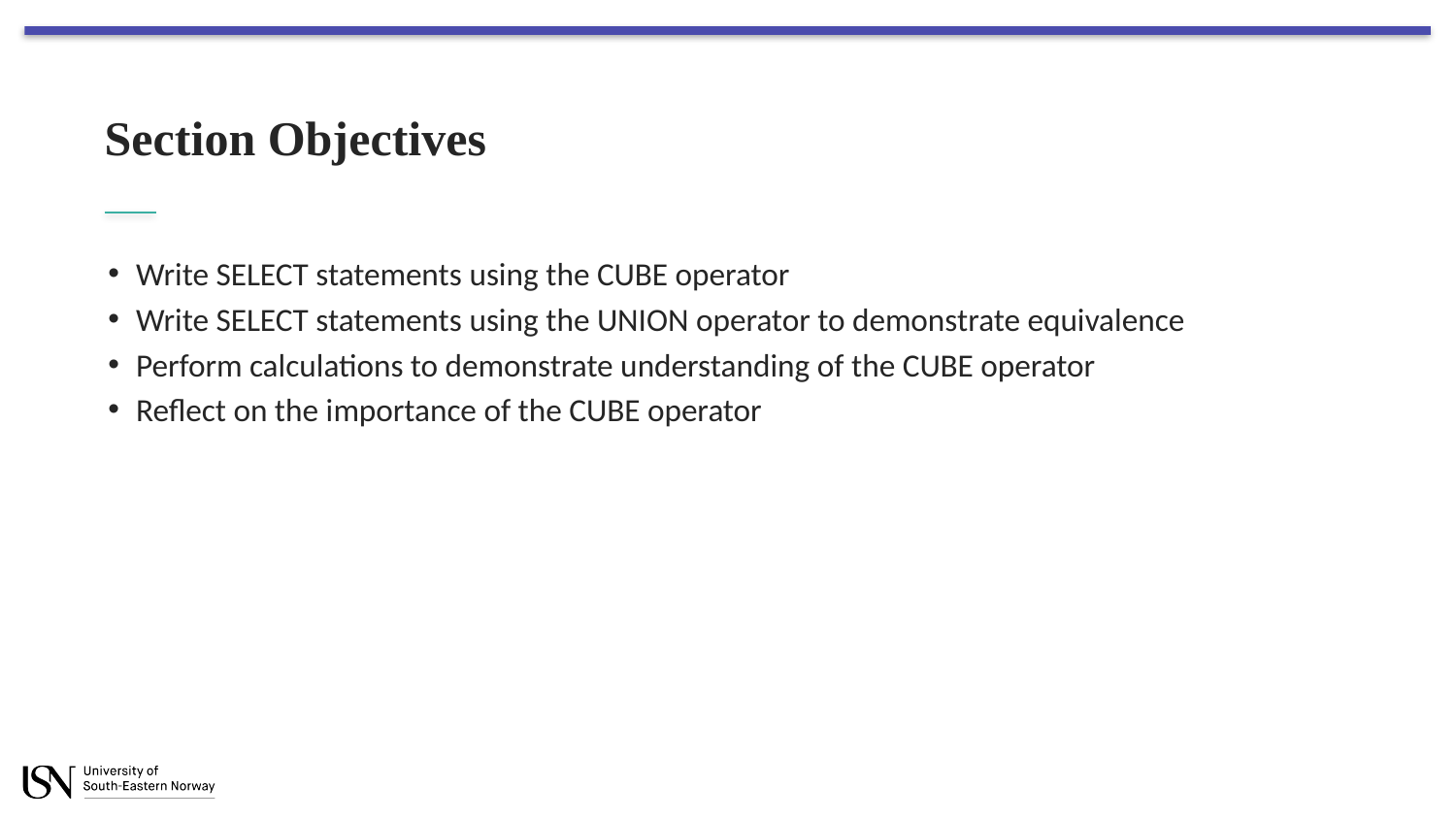

# Section Objectives
Write SELECT statements using the CUBE operator
Write SELECT statements using the UNION operator to demonstrate equivalence
Perform calculations to demonstrate understanding of the CUBE operator
Reflect on the importance of the CUBE operator